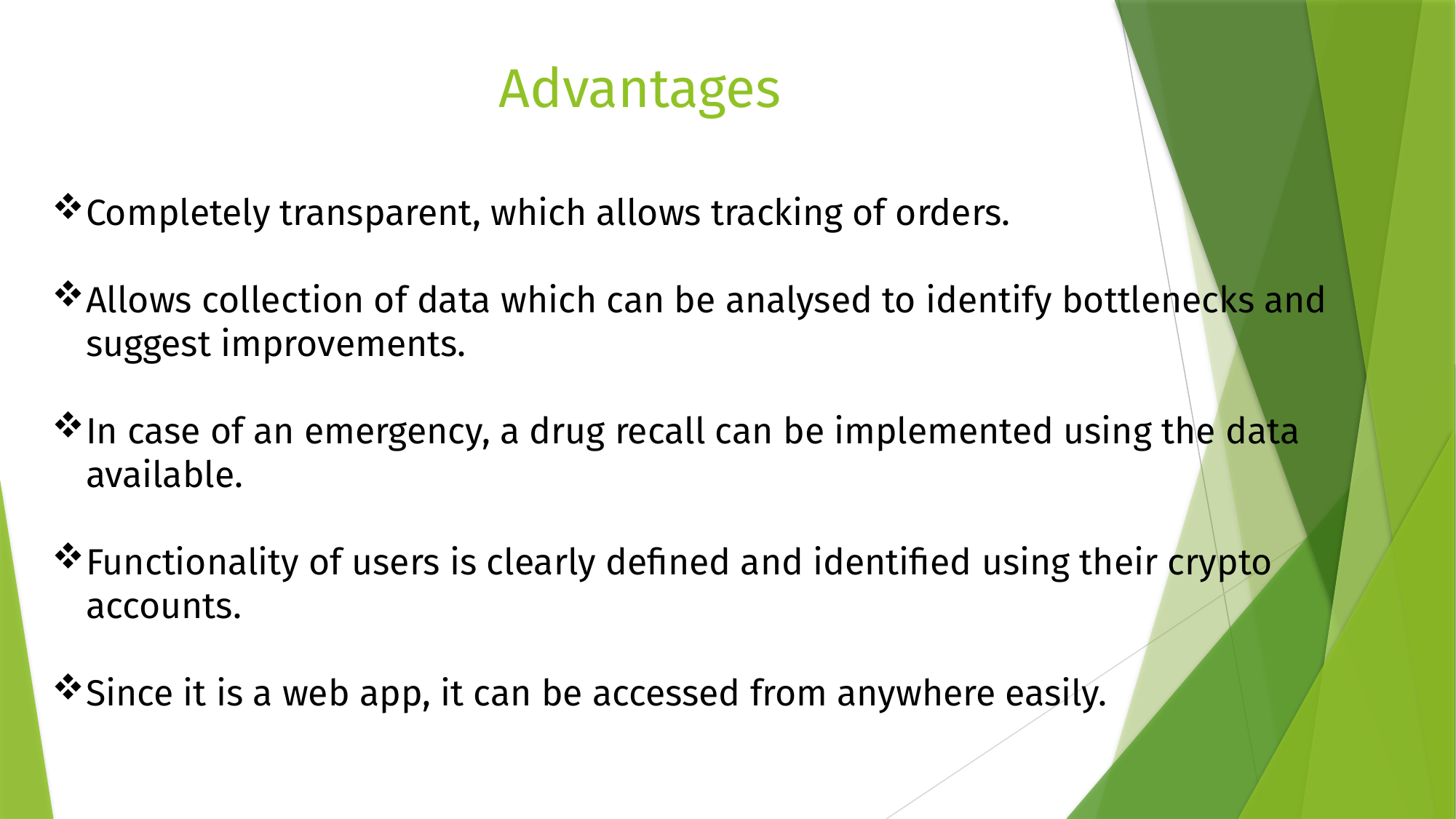

# Advantages
Completely transparent, which allows tracking of orders.

Allows collection of data which can be analysed to identify bottlenecks and suggest improvements.

In case of an emergency, a drug recall can be implemented using the data available.

Functionality of users is clearly defined and identified using their crypto accounts.

Since it is a web app, it can be accessed from anywhere easily.